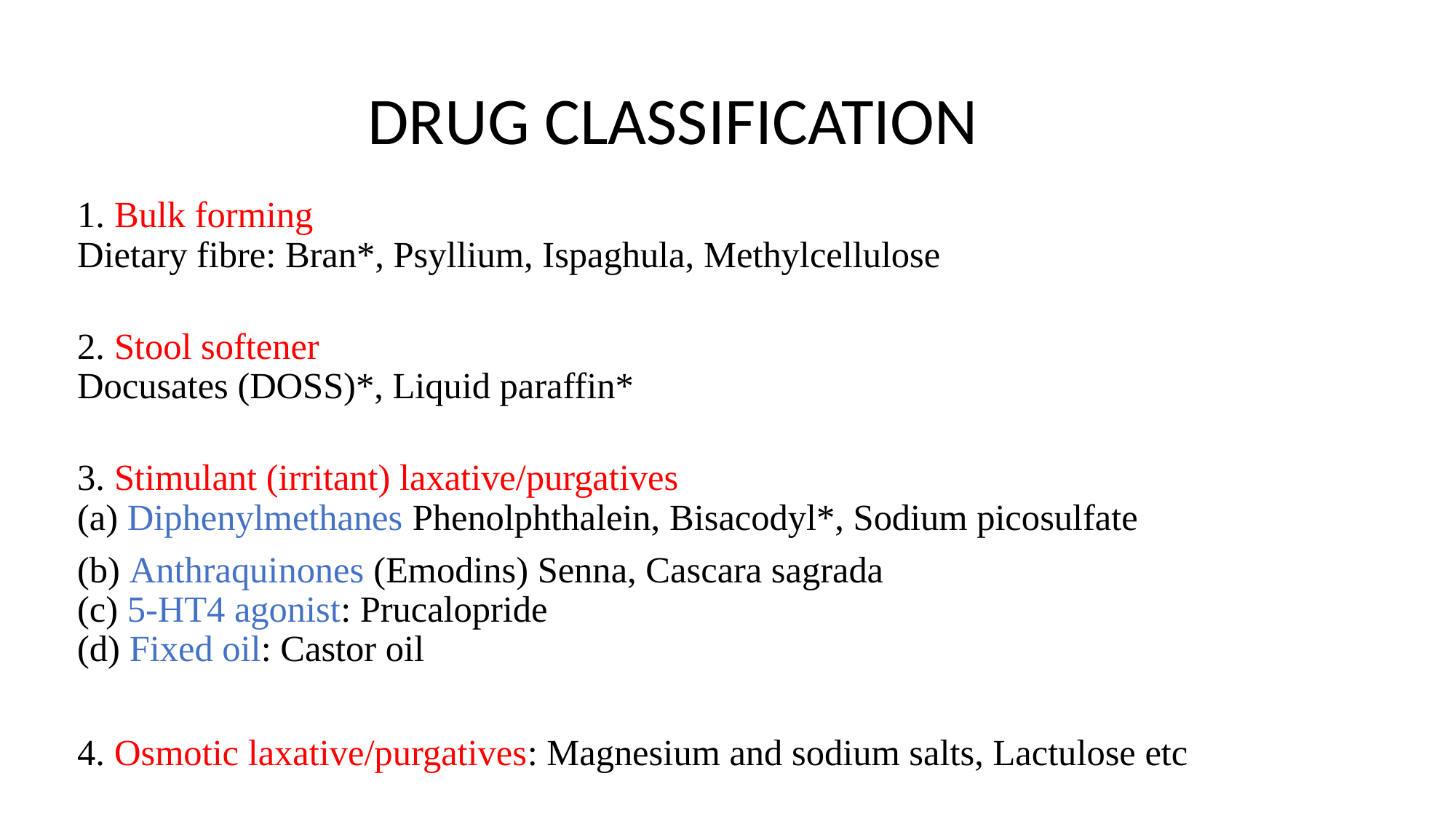

# DRUG CLASSIFICATION
1. Bulk forming
Dietary fibre: Bran*, Psyllium, Ispaghula, Methylcellulose
2. Stool softener
Docusates (DOSS)*, Liquid paraffin*
3. Stimulant (irritant) laxative/purgatives
(a) Diphenylmethanes Phenolphthalein, Bisacodyl*, Sodium picosulfate
(b) Anthraquinones (Emodins) Senna, Cascara sagrada
(c) 5-HT4 agonist: Prucalopride
(d) Fixed oil: Castor oil

4. Osmotic laxative/purgatives: Magnesium and sodium salts, Lactulose etc